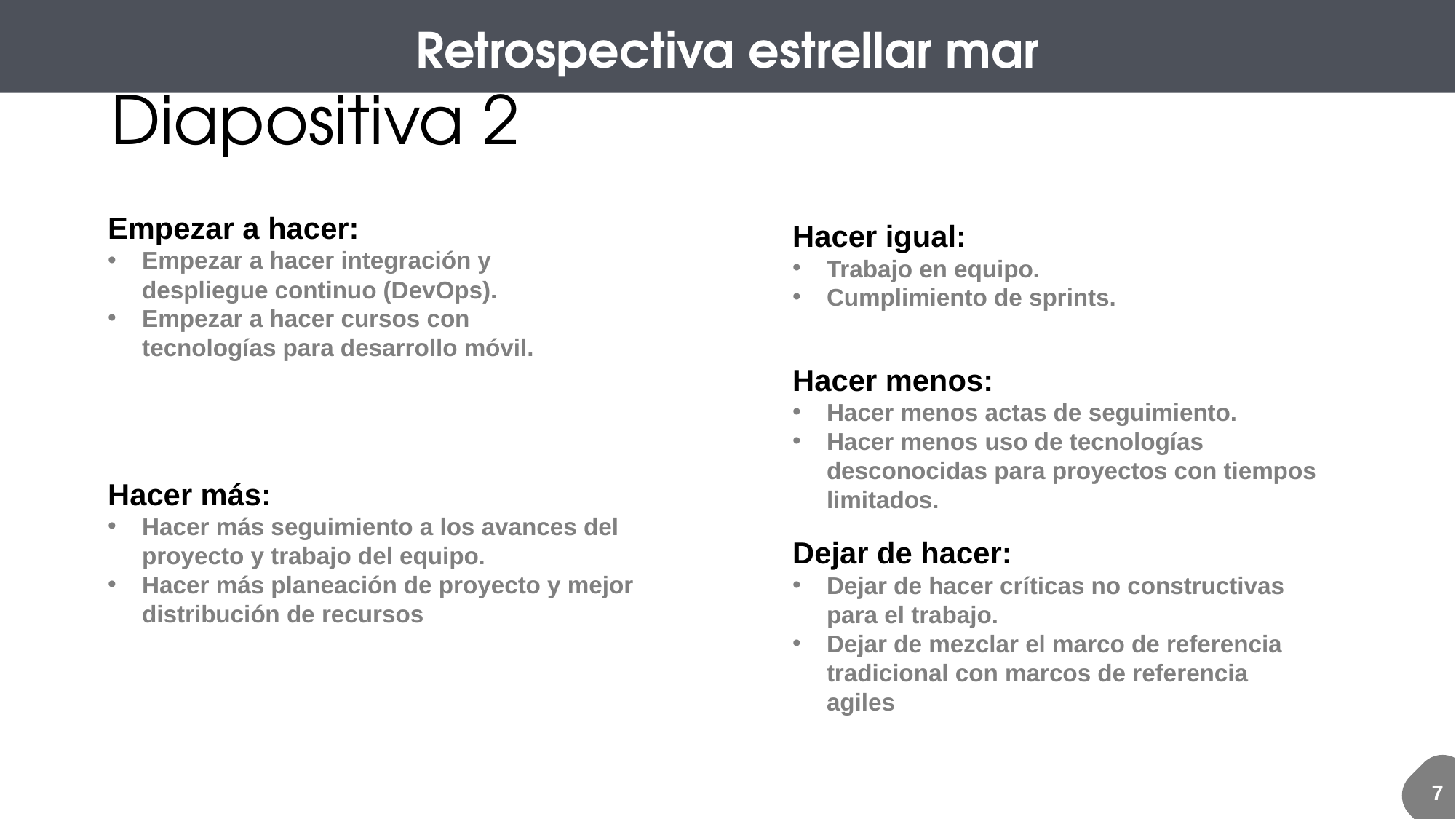

Retrospectiva estrellar mar
# Diapositiva 2
Empezar a hacer:
Empezar a hacer integración y despliegue continuo (DevOps).
Empezar a hacer cursos con tecnologías para desarrollo móvil.
Hacer igual:
Trabajo en equipo.
Cumplimiento de sprints.
Hacer menos:
Hacer menos actas de seguimiento.
Hacer menos uso de tecnologías desconocidas para proyectos con tiempos limitados.
Hacer más:
Hacer más seguimiento a los avances del proyecto y trabajo del equipo.
Hacer más planeación de proyecto y mejor distribución de recursos
Dejar de hacer:
Dejar de hacer críticas no constructivas para el trabajo.
Dejar de mezclar el marco de referencia tradicional con marcos de referencia agiles

7